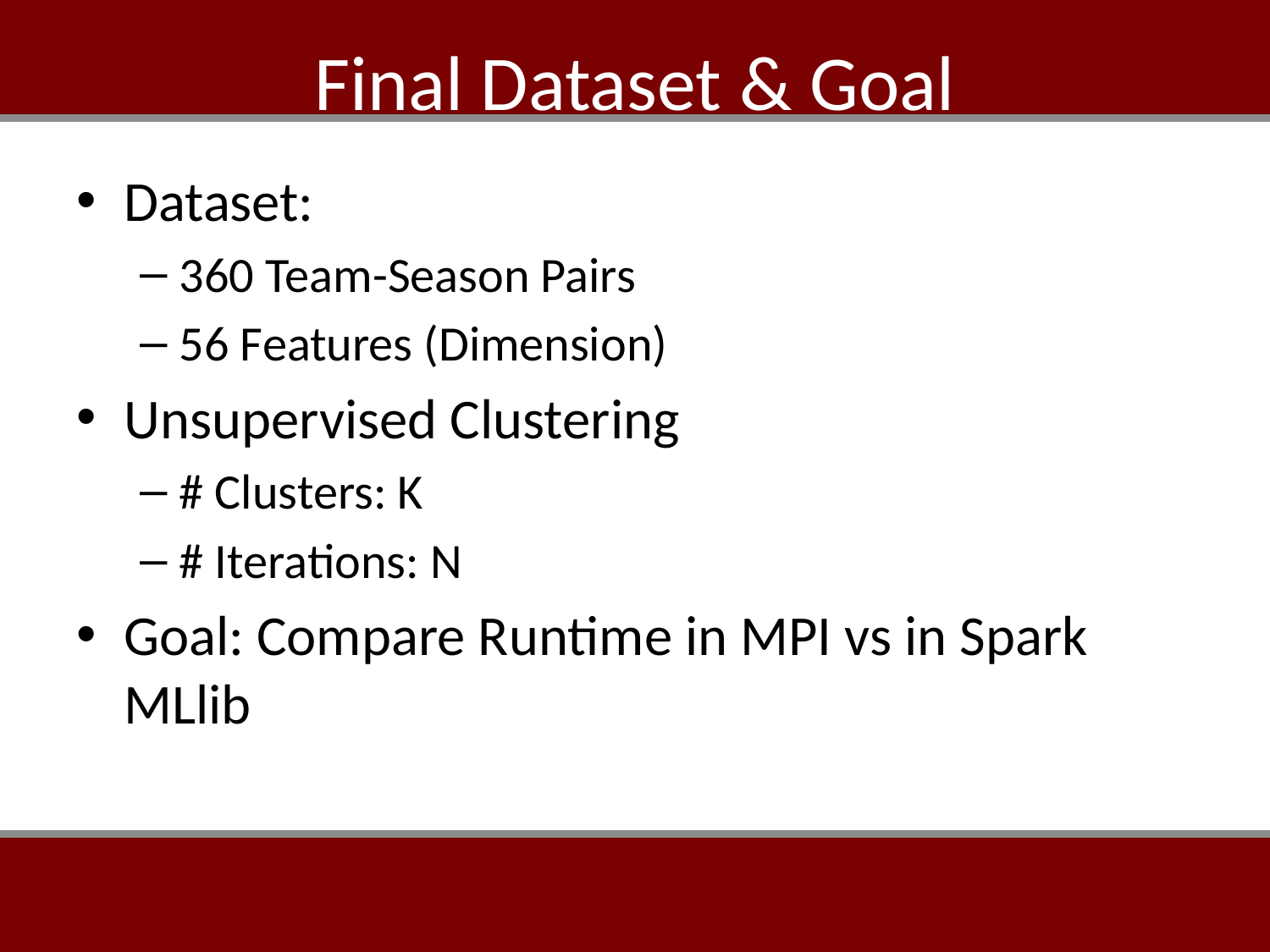

# Final Dataset & Goal
Dataset:
360 Team-Season Pairs
56 Features (Dimension)
Unsupervised Clustering
# Clusters: K
# Iterations: N
Goal: Compare Runtime in MPI vs in Spark MLlib